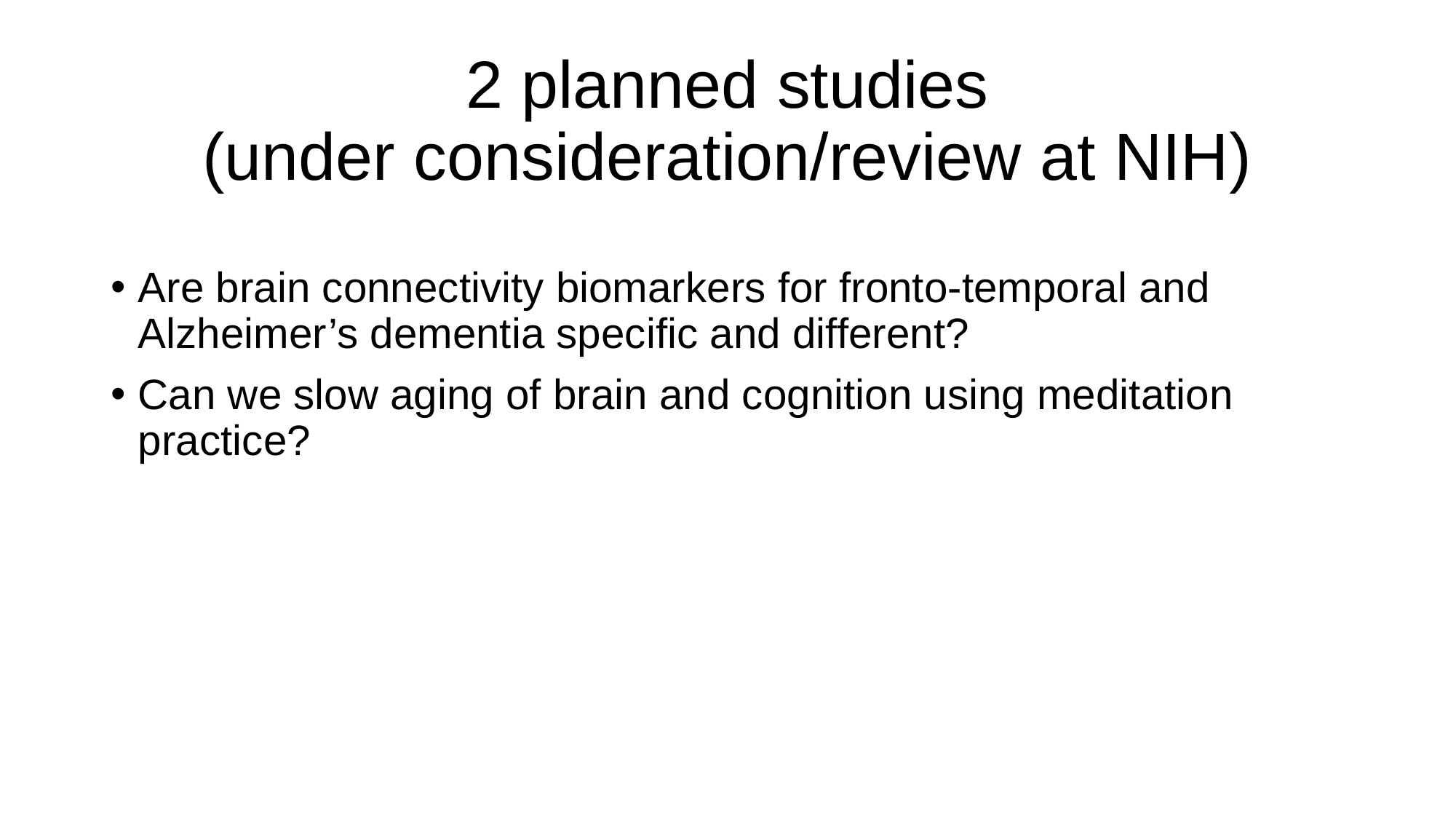

# 2 planned studies (under consideration/review at NIH)
Are brain connectivity biomarkers for fronto-temporal and Alzheimer’s dementia specific and different?
Can we slow aging of brain and cognition using meditation practice?